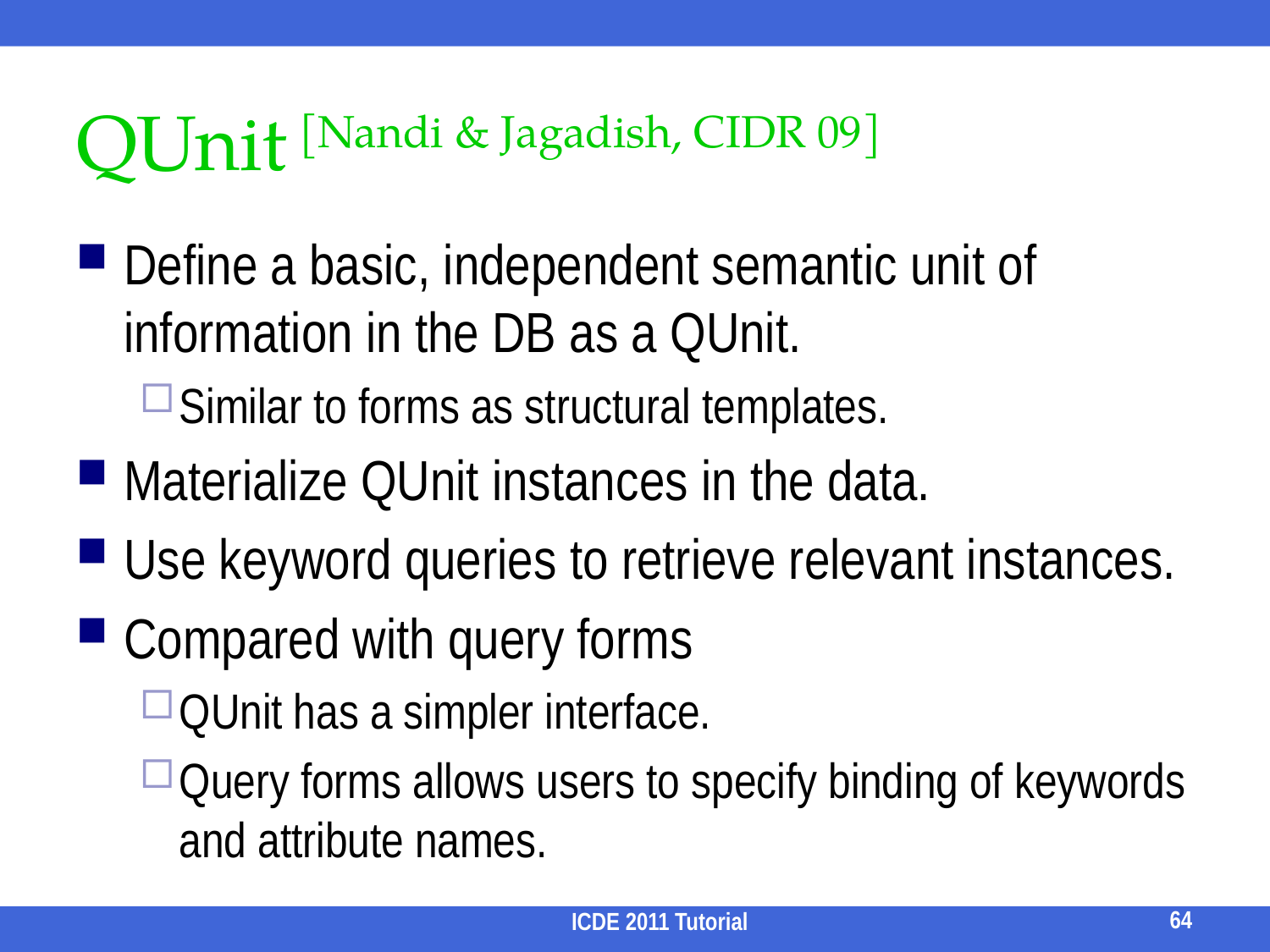

# QUnit [Nandi & Jagadish, CIDR 09]
Define a basic, independent semantic unit of information in the DB as a QUnit.
Similar to forms as structural templates.
Materialize QUnit instances in the data.
Use keyword queries to retrieve relevant instances.
Compared with query forms
QUnit has a simpler interface.
Query forms allows users to specify binding of keywords and attribute names.

64
ICDE 2011 Tutorial